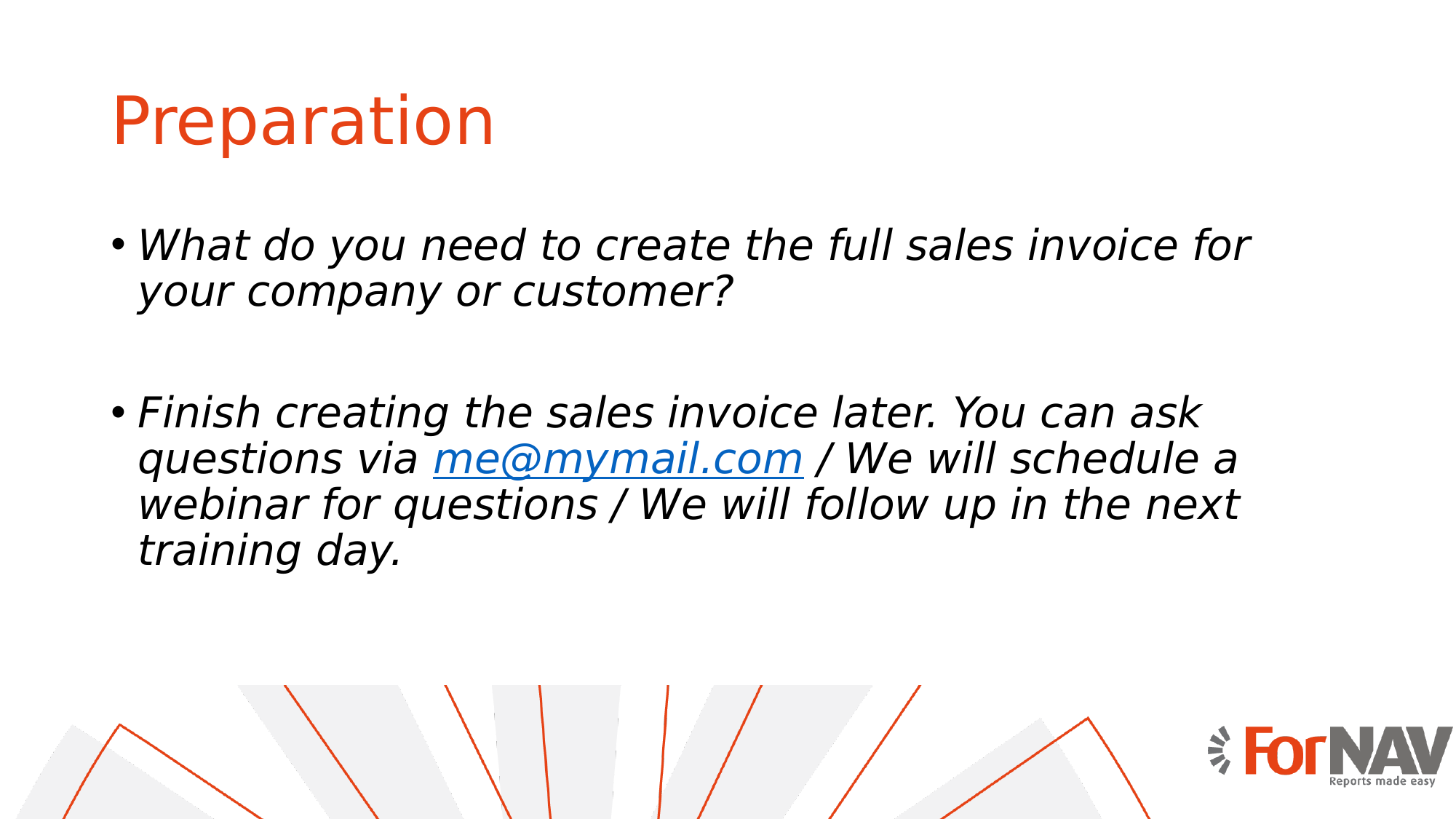

# Preparation
What do you need to create the full sales invoice for your company or customer?

Finish creating the sales invoice later. You can ask questions via me@mymail.com / We will schedule a webinar for questions / We will follow up in the next training day.